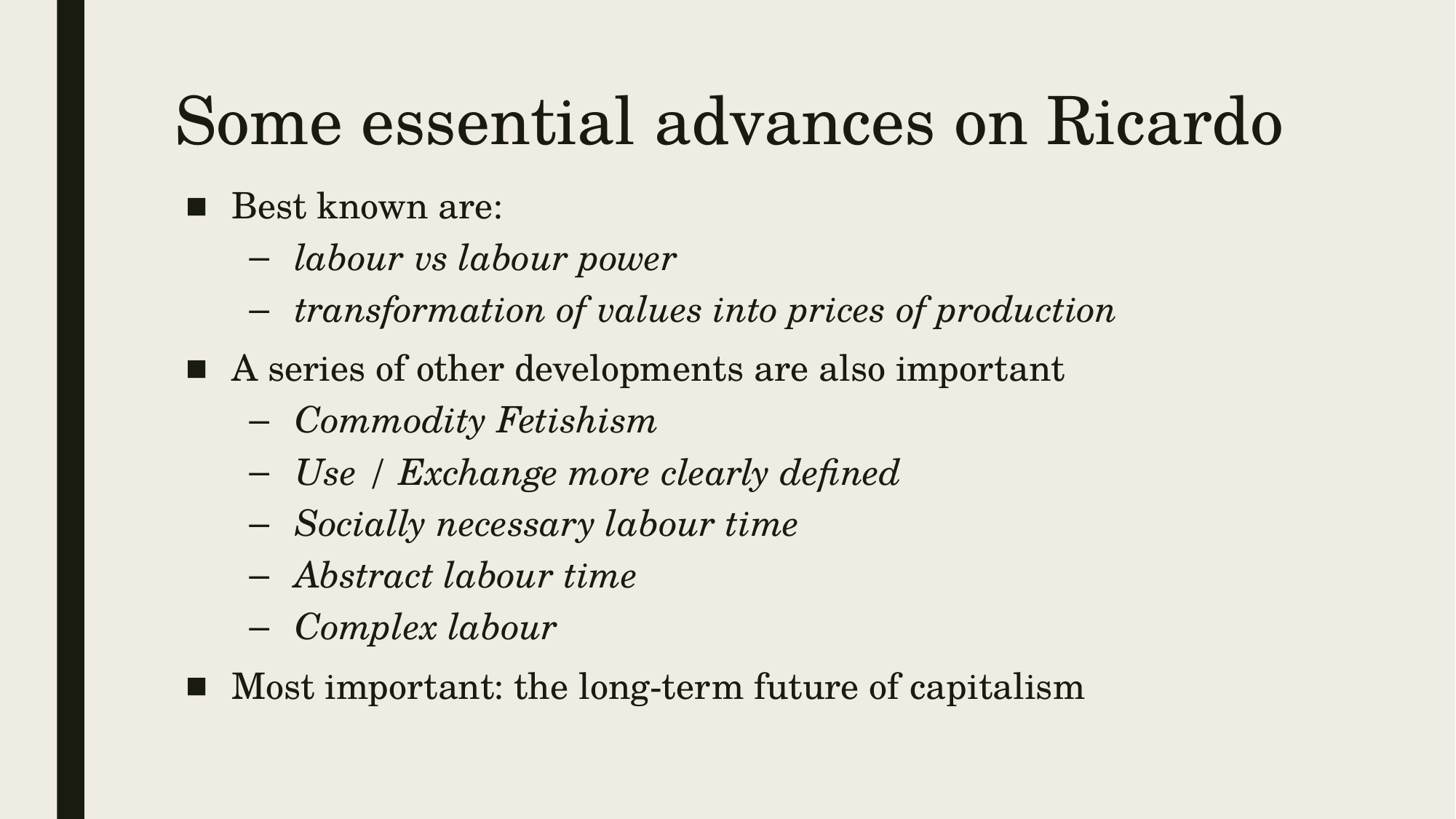

# Some essential advances on Ricardo
Best known are:
labour vs labour power
transformation of values into prices of production
A series of other developments are also important
Commodity Fetishism
Use / Exchange more clearly defined
Socially necessary labour time
Abstract labour time
Complex labour
Most important: the long-term future of capitalism